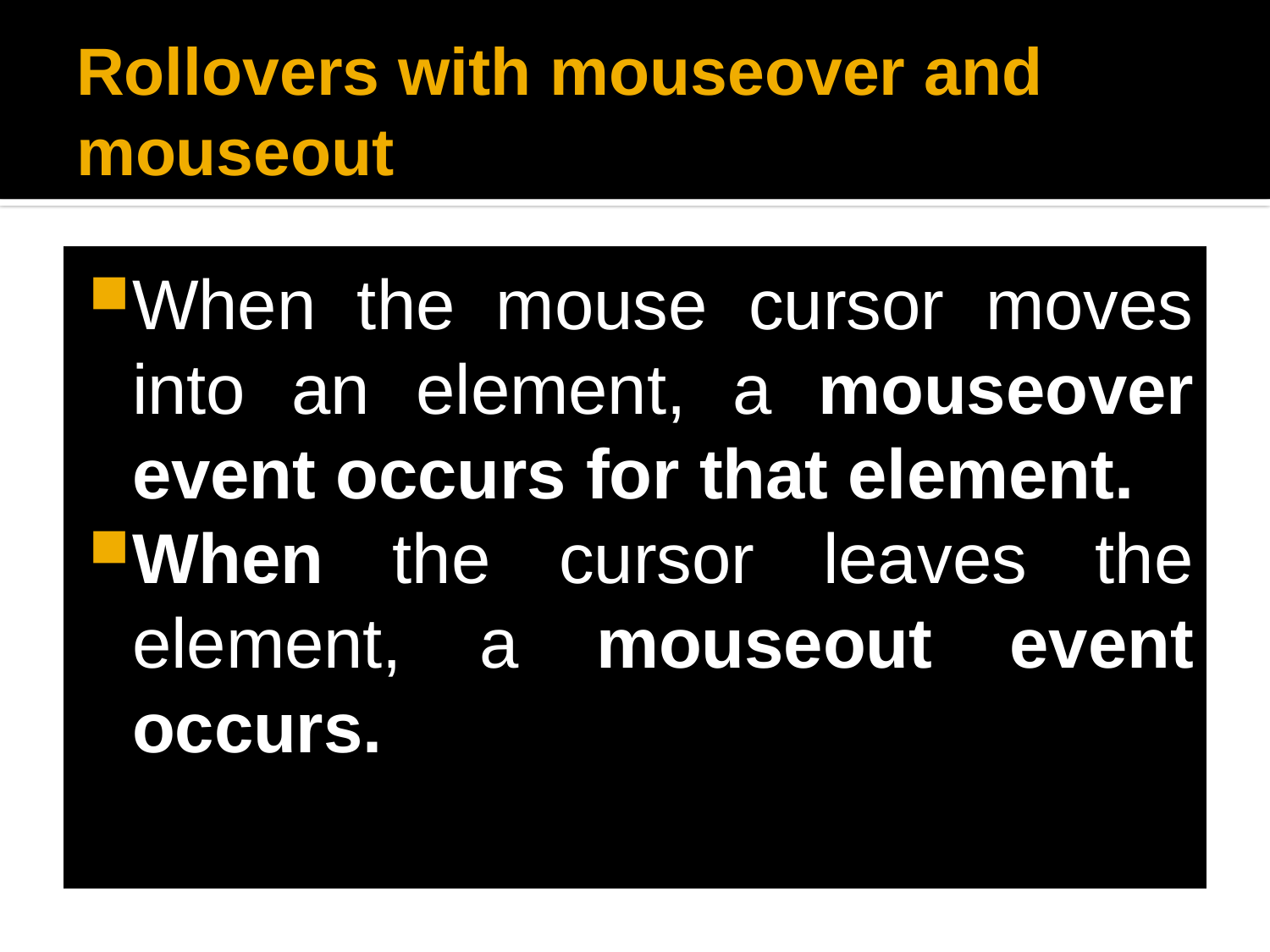

# Rollovers with mouseover and mouseout
When the mouse cursor moves into an element, a mouseover event occurs for that element.
When the cursor leaves the element, a mouseout event occurs.